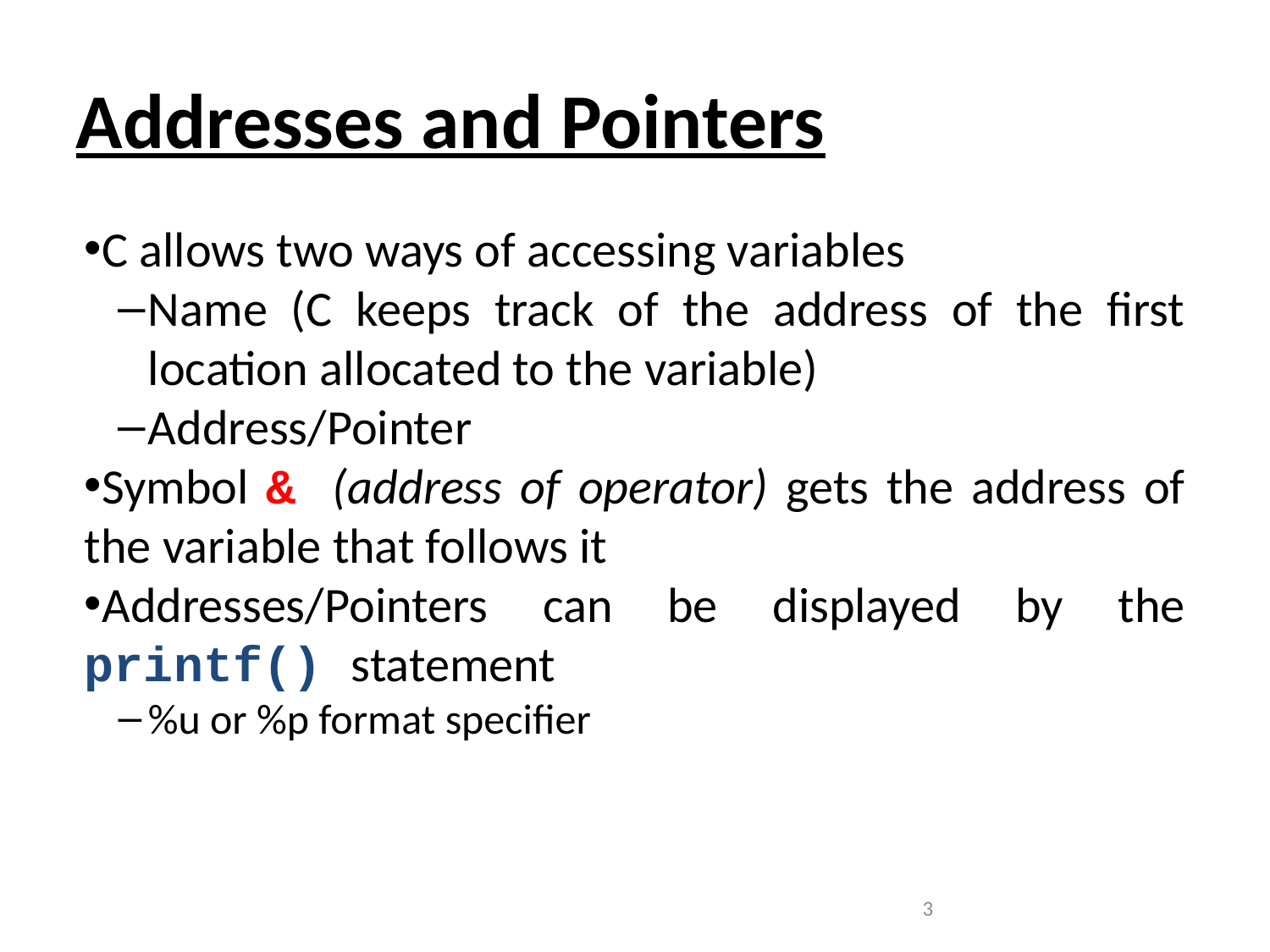

Addresses and Pointers
C allows two ways of accessing variables
Name (C keeps track of the address of the first location allocated to the variable)
Address/Pointer
Symbol & (address of operator) gets the address of the variable that follows it
Addresses/Pointers can be displayed by the printf() statement
%u or %p format specifier
3